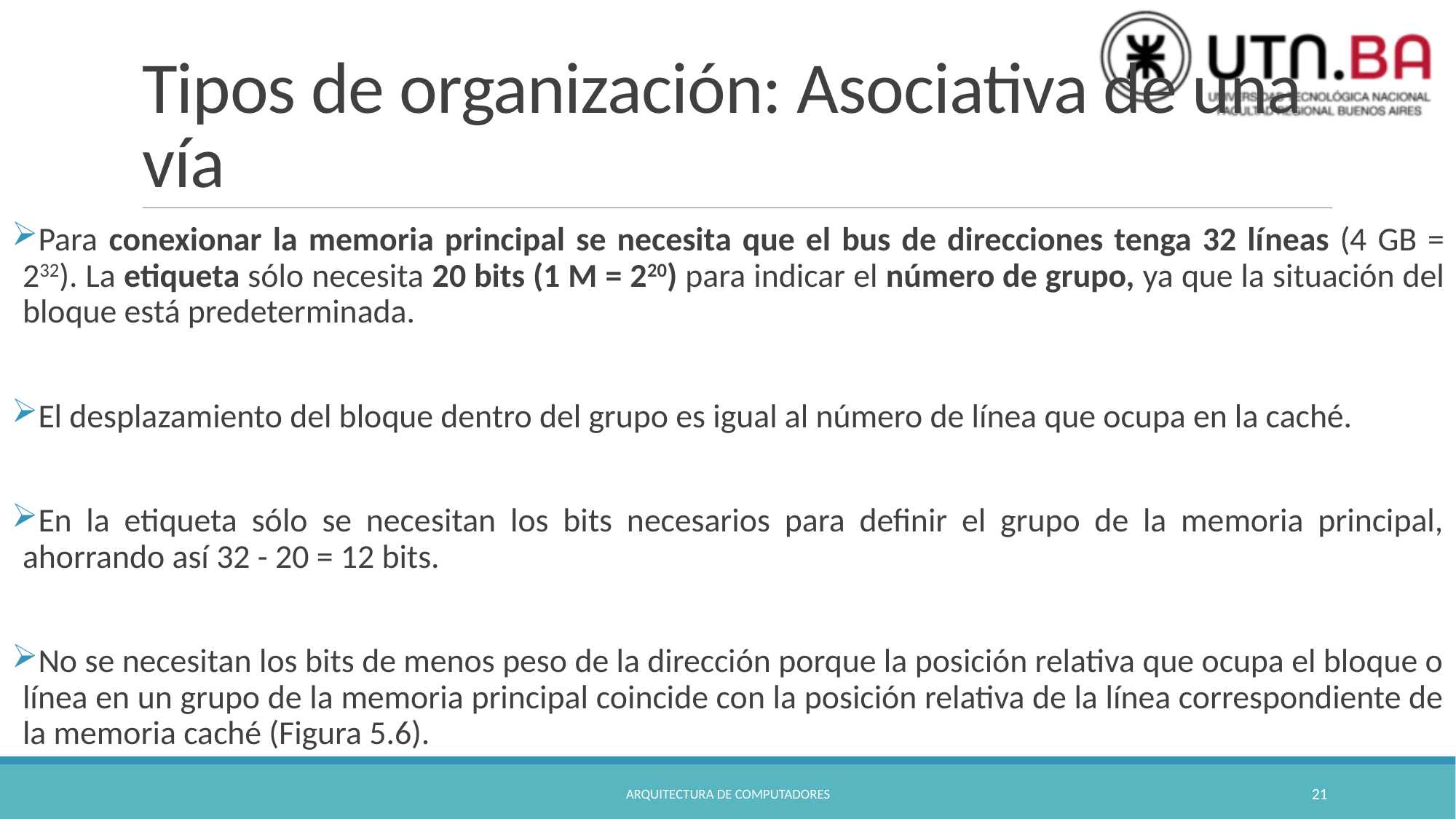

# Tipos de organización: Asociativa de una vía

Para conexionar la memoria principal se necesita que el bus de direcciones tenga 32 lí­neas (4 GB = 232). La etiqueta sólo necesita 20 bits (1 M = 220) para indicar el número de grupo, ya que la situación del bloque está predeterminada.

El desplazamiento del bloque den­tro del grupo es igual al número de línea que ocupa en la caché.

En la etiqueta sólo se nece­sitan los bits necesarios para definir el grupo de la memoria principal, ahorrando así 32 - 20 = 12 bits.

No se necesitan los bits de menos peso de la dirección porque la posición relativa que ocupa el bloque o línea en un grupo de la memoria principal coincide con la posición relativa de la línea correspondiente de la memoria caché (Figura 5.6).
Arquitectura de Computadores
21